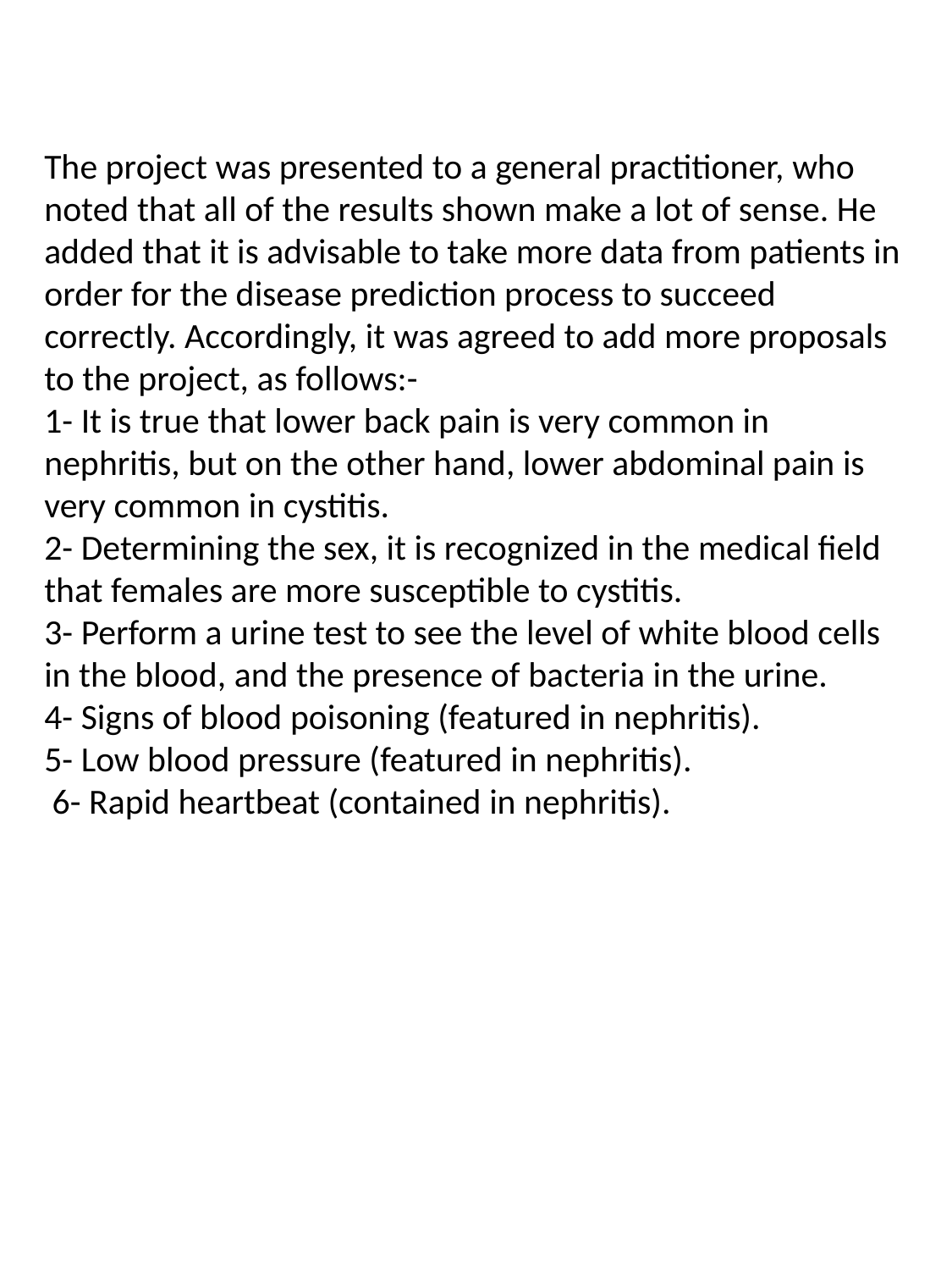

The project was presented to a general practitioner, who noted that all of the results shown make a lot of sense. He added that it is advisable to take more data from patients in order for the disease prediction process to succeed correctly. Accordingly, it was agreed to add more proposals to the project, as follows:-
1- It is true that lower back pain is very common in nephritis, but on the other hand, lower abdominal pain is very common in cystitis.
2- Determining the sex, it is recognized in the medical field that females are more susceptible to cystitis.
3- Perform a urine test to see the level of white blood cells in the blood, and the presence of bacteria in the urine.
4- Signs of blood poisoning (featured in nephritis).
5- Low blood pressure (featured in nephritis).
 6- Rapid heartbeat (contained in nephritis).